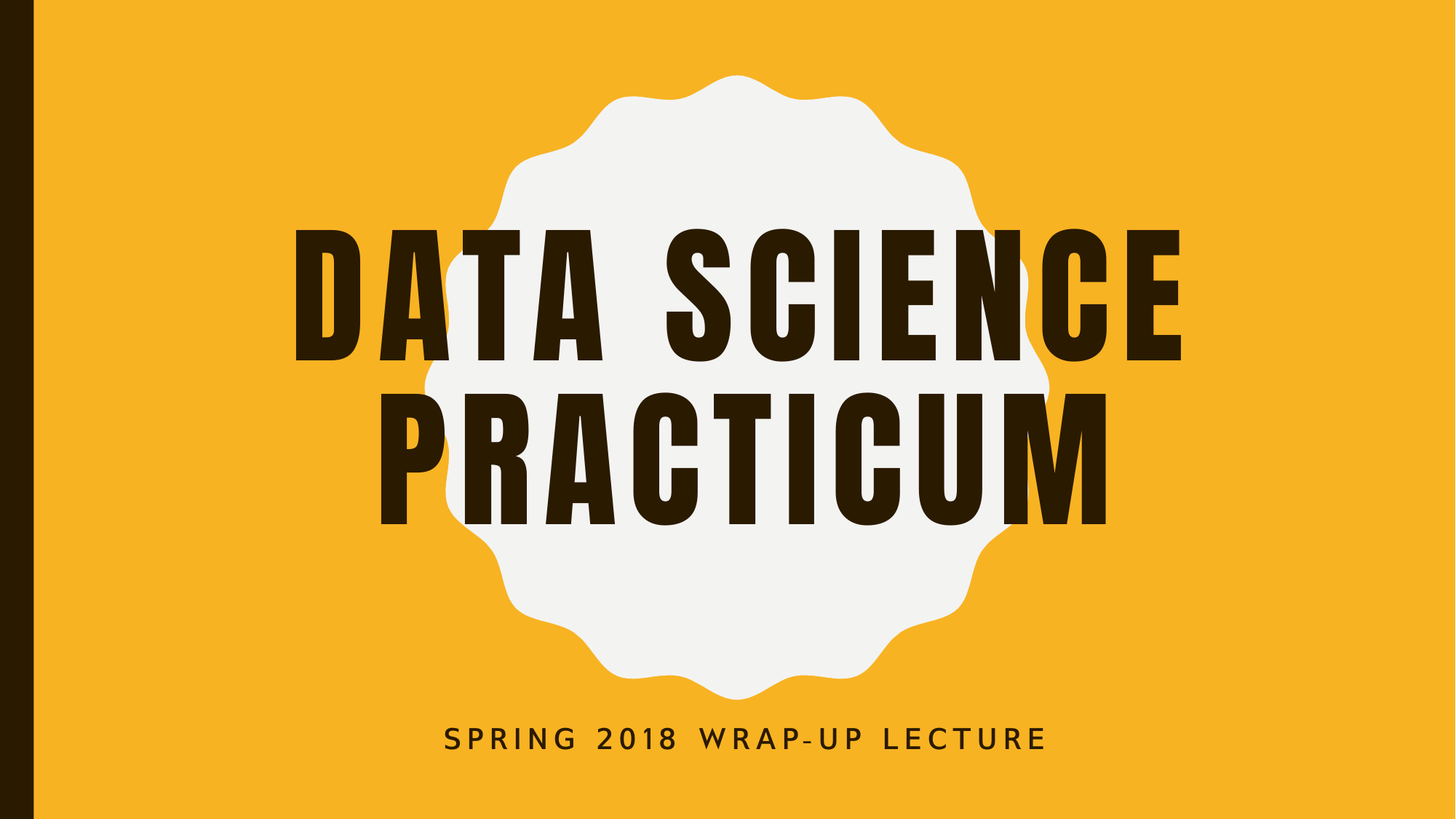

# Data Science Practicum
Spring 2018 Wrap-up Lecture